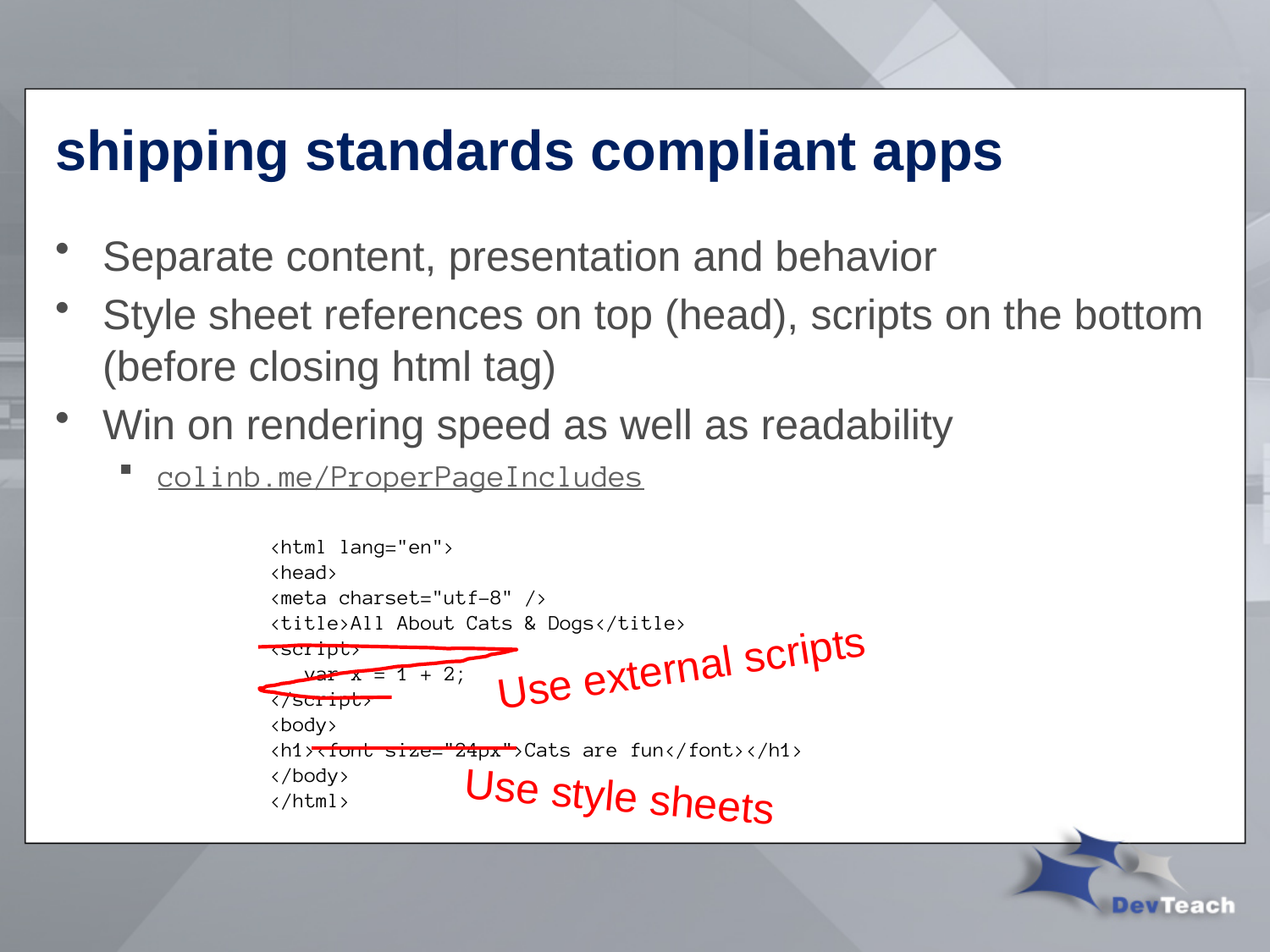

# shipping standards compliant apps
Separate content, presentation and behavior
Style sheet references on top (head), scripts on the bottom (before closing html tag)
Win on rendering speed as well as readability
colinb.me/ProperPageIncludes

<html lang="en">
<head>
<meta charset="utf-8" />
<title>All About Cats & Dogs</title>
<script>
   var x = 1 + 2;
</script>
<body>
<h1><font size="24px">Cats are fun</font></h1>
</body>
</html>
Use external scripts

Use style sheets